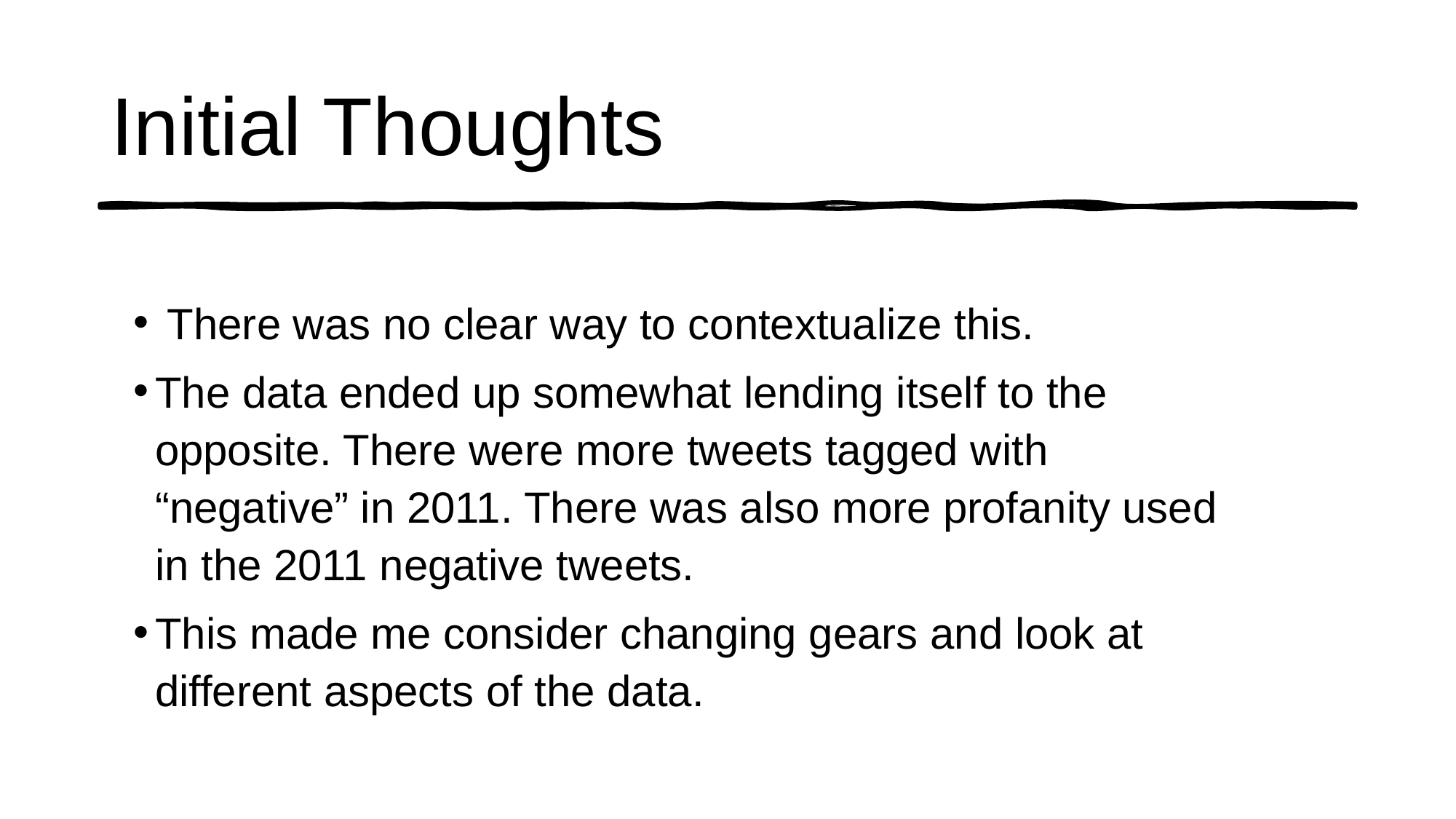

# Initial Thoughts
 There was no clear way to contextualize this.
The data ended up somewhat lending itself to the opposite. There were more tweets tagged with “negative” in 2011. There was also more profanity used in the 2011 negative tweets.
This made me consider changing gears and look at different aspects of the data.